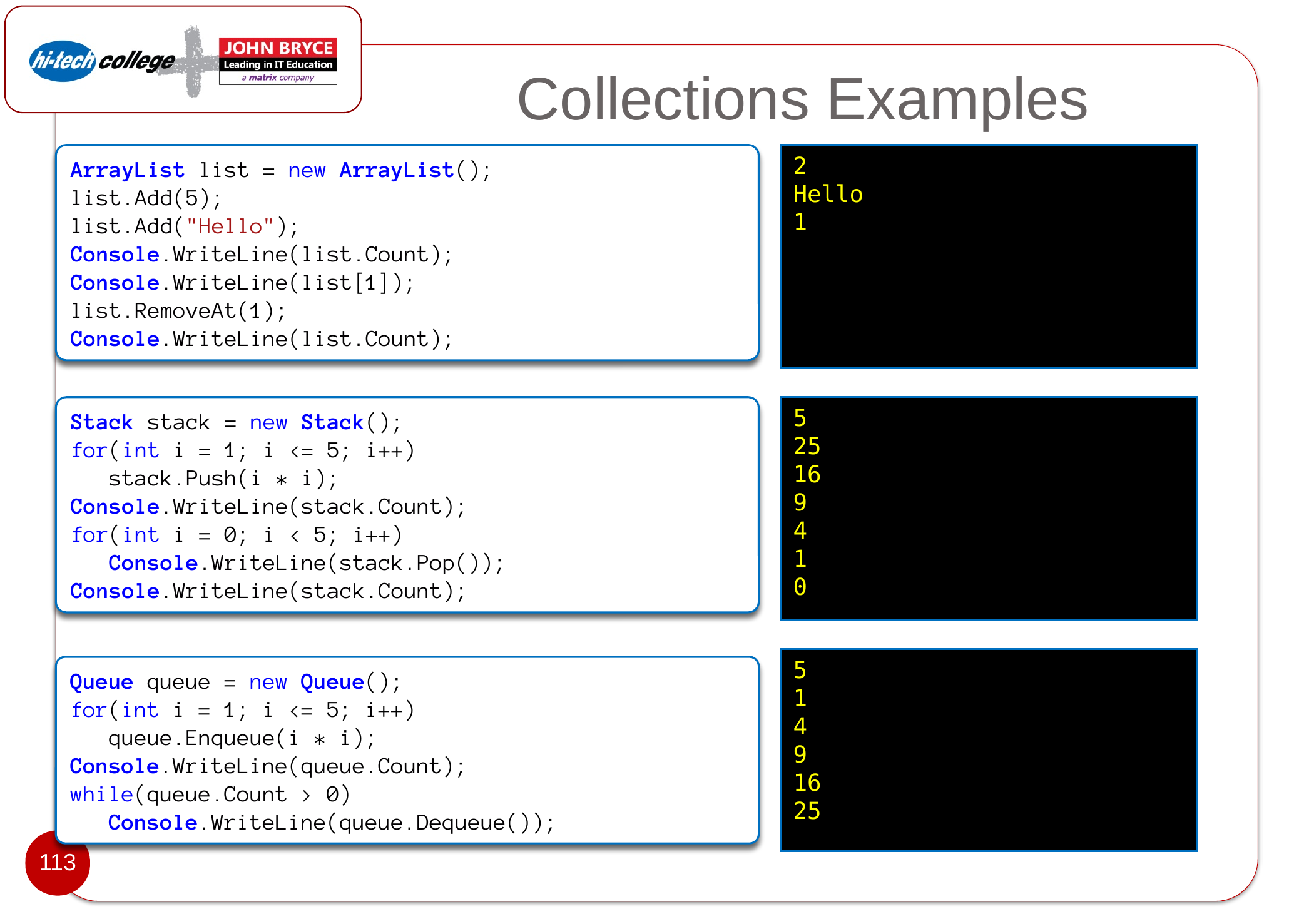

# Collections Examples
ArrayList list = new ArrayList();
list.Add(5);
list.Add("Hello");
Console.WriteLine(list.Count);
Console.WriteLine(list[1]);
list.RemoveAt(1);
Console.WriteLine(list.Count);
2
Hello
1
Stack stack = new Stack();
for(int i = 1; i <= 5; i++)
   stack.Push(i * i);
Console.WriteLine(stack.Count);
for(int i = 0; i < 5; i++)
   Console.WriteLine(stack.Pop());
Console.WriteLine(stack.Count);
5
25
16
9
4
1
0
5
1
4
9
16
25

Queue queue = new Queue();
for(int i = 1; i <= 5; i++)
   queue.Enqueue(i * i);
Console.WriteLine(queue.Count);
while(queue.Count > 0)
   Console.WriteLine(queue.Dequeue());
113